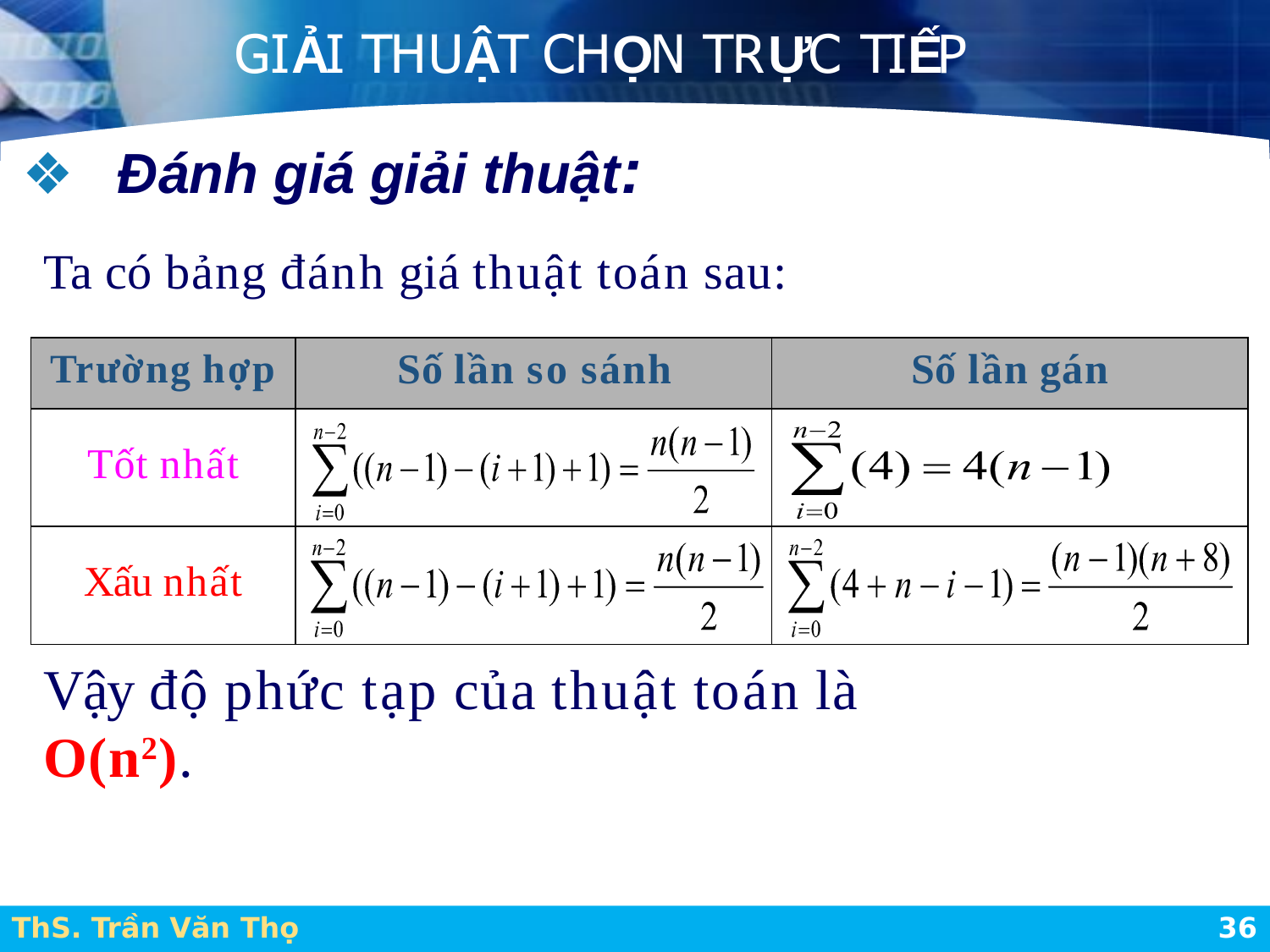

GIẢI THUẬT CHỌN TRỰC TIẾP
Đánh giá giải thuật:
Ta có bảng đánh giá thuật toán sau:
| Trường hợp | Số lần so sánh | Số lần gán |
| --- | --- | --- |
| Tốt nhất |  |  |
| Xấu nhất |  |  |

Vậy độ phức tạp của thuật toán là O(n2).
ThS. Trần Văn Thọ
36